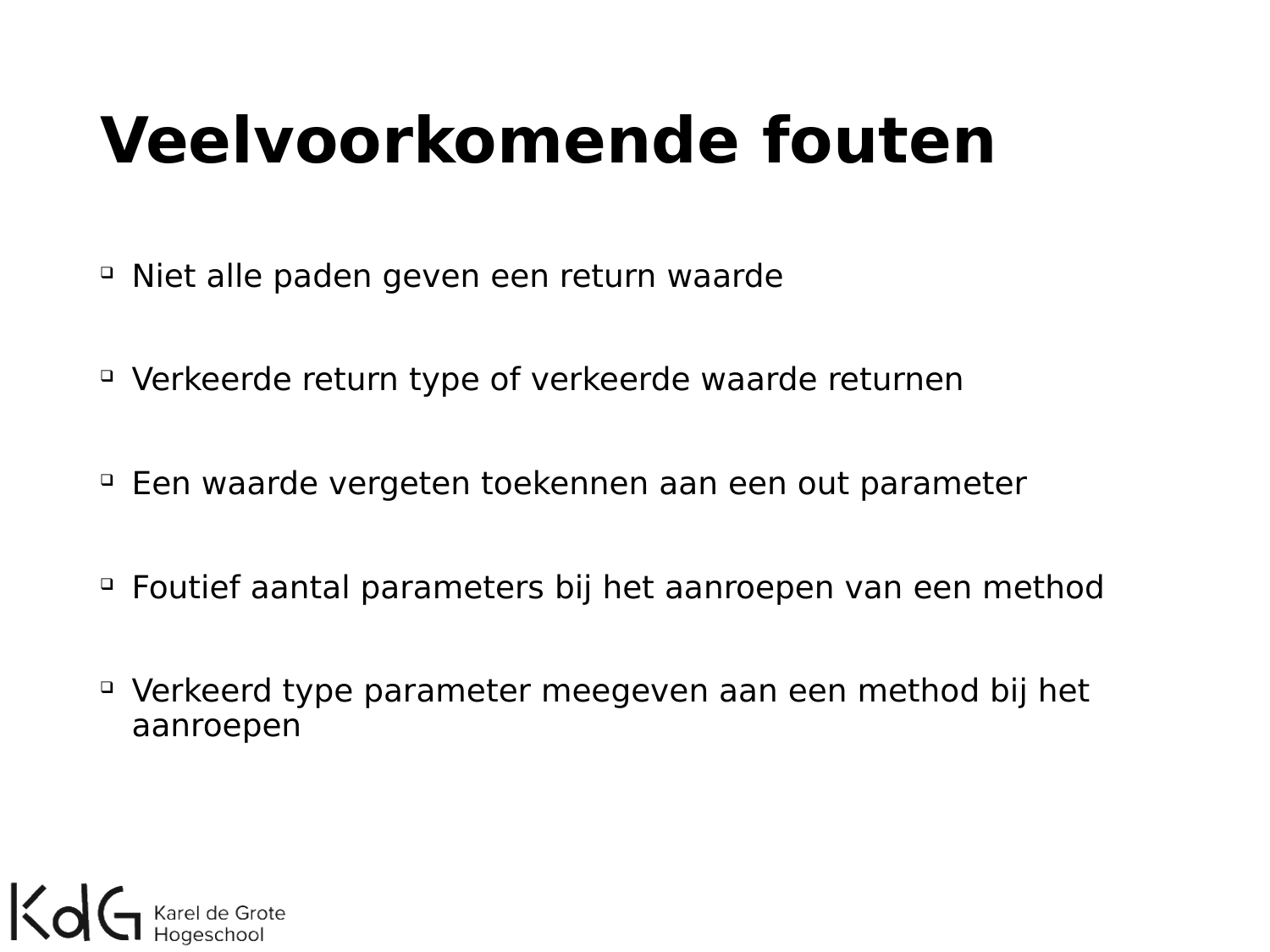

# Veelvoorkomende fouten
Niet alle paden geven een return waarde

Verkeerde return type of verkeerde waarde returnen

Een waarde vergeten toekennen aan een out parameter

Foutief aantal parameters bij het aanroepen van een method

Verkeerd type parameter meegeven aan een method bij het aanroepen